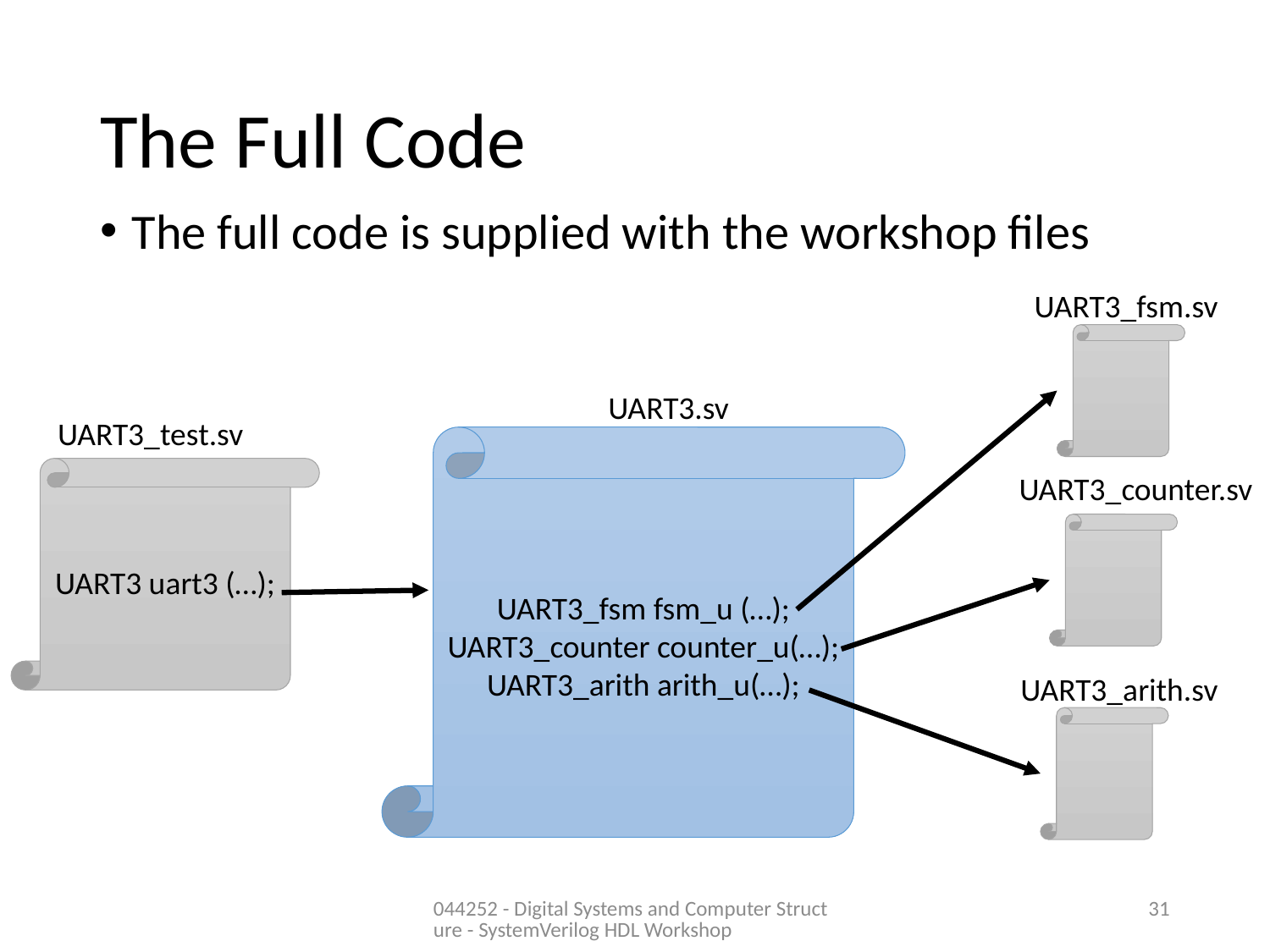

# The Full Code
The full code is supplied with the workshop files
UART3_fsm.sv

UART3.sv
UART3_test.sv
UART3_fsm fsm_u (…);
UART3_counter counter_u(…);
UART3_arith arith_u(…);
UART3 uart3 (…);
UART3_counter.sv

UART3_arith.sv

044252 - Digital Systems and Computer Structure - SystemVerilog HDL Workshop
31